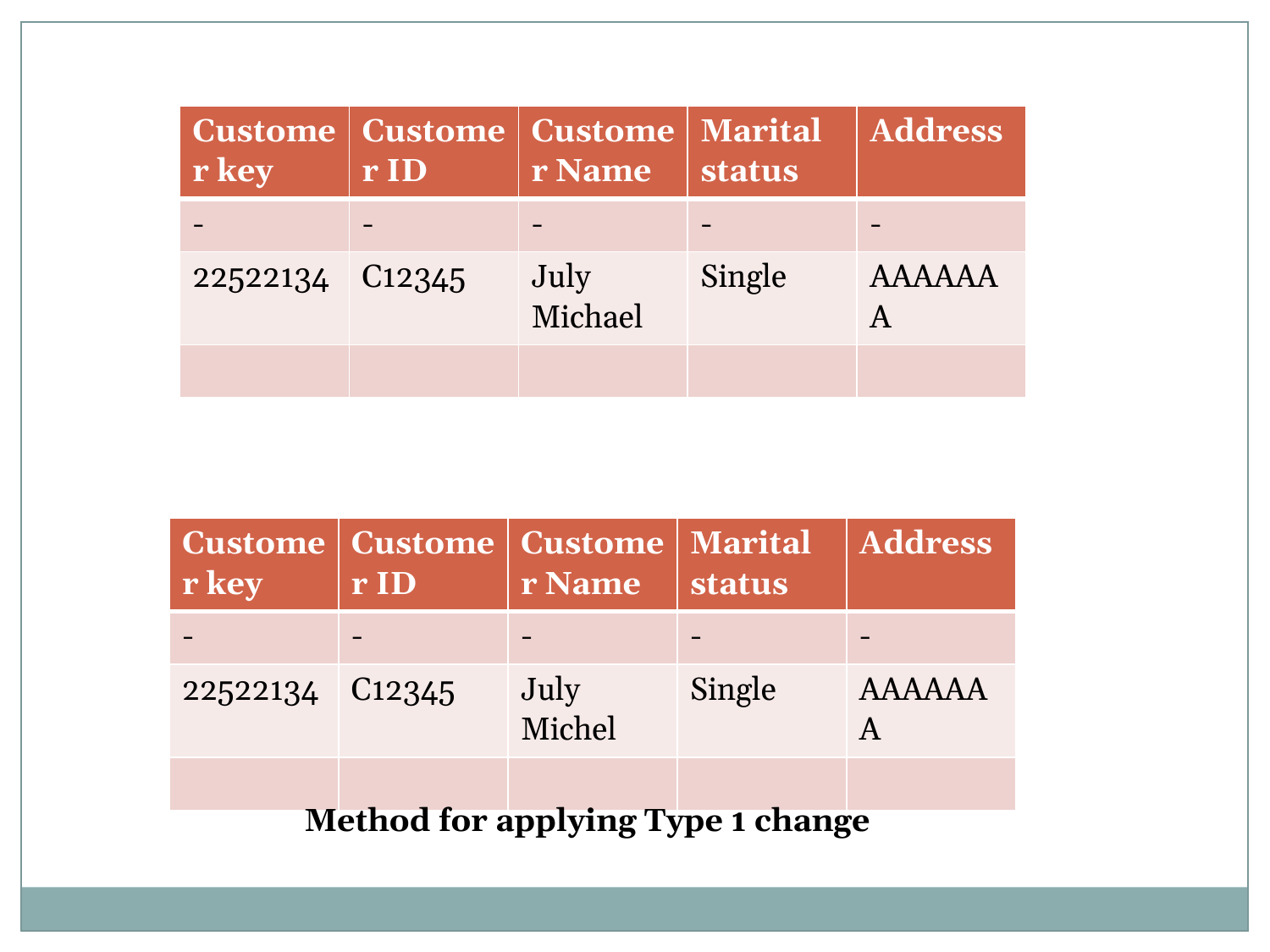

| Customer key | Customer ID | Customer Name | Marital status | Address |
| --- | --- | --- | --- | --- |
| - | - | - | - | - |
| 22522134 | C12345 | July Michael | Single | AAAAAAA |
|  |  |  |  |  |
| Customer key | Customer ID | Customer Name | Marital status | Address |
| --- | --- | --- | --- | --- |
| - | - | - | - | - |
| 22522134 | C12345 | July Michel | Single | AAAAAAA |
|  |  |  |  |  |
Method for applying Type 1 change